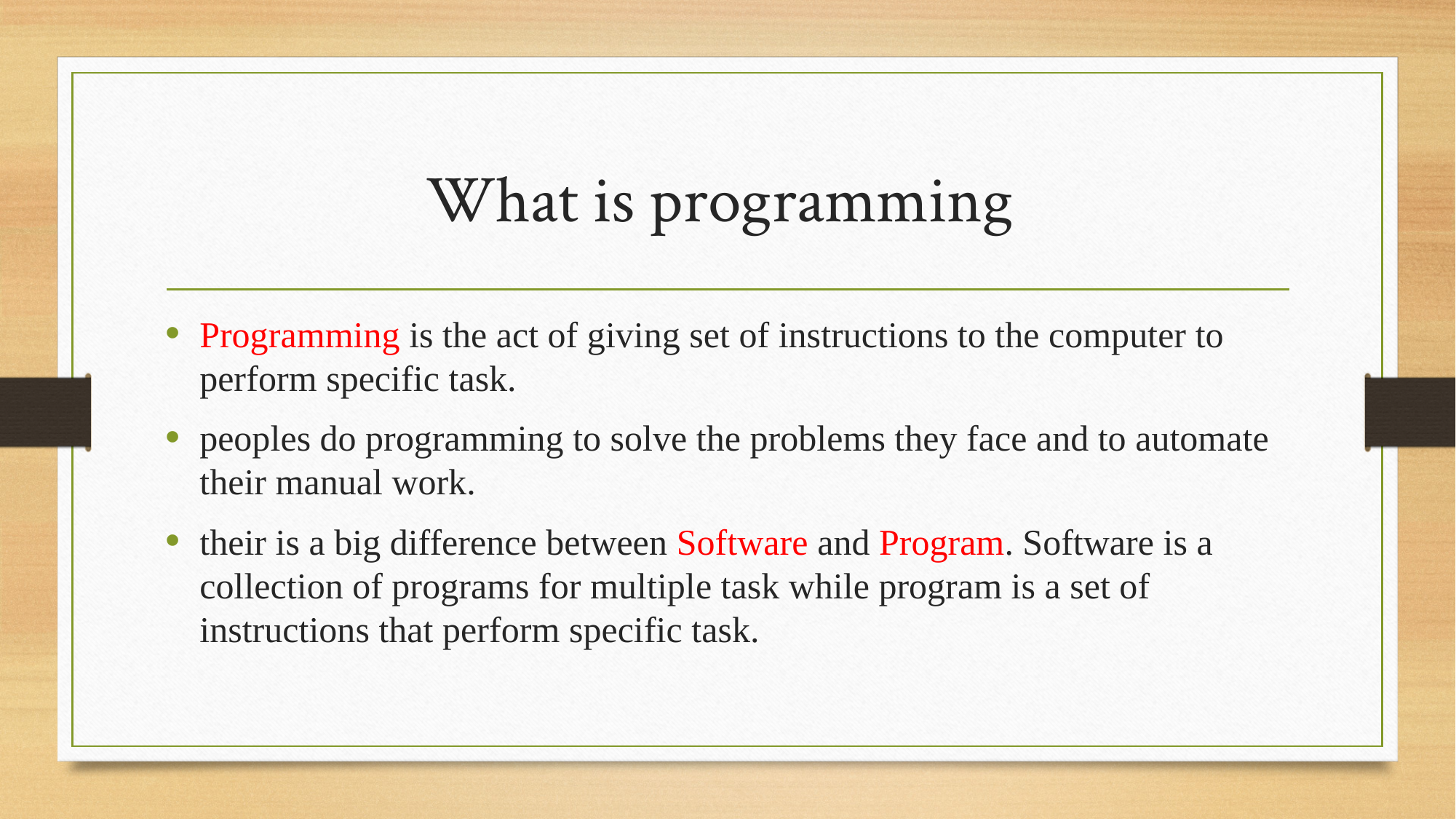

# What is programming
Programming is the act of giving set of instructions to the computer to perform specific task.
peoples do programming to solve the problems they face and to automate their manual work.
their is a big difference between Software and Program. Software is a collection of programs for multiple task while program is a set of instructions that perform specific task.